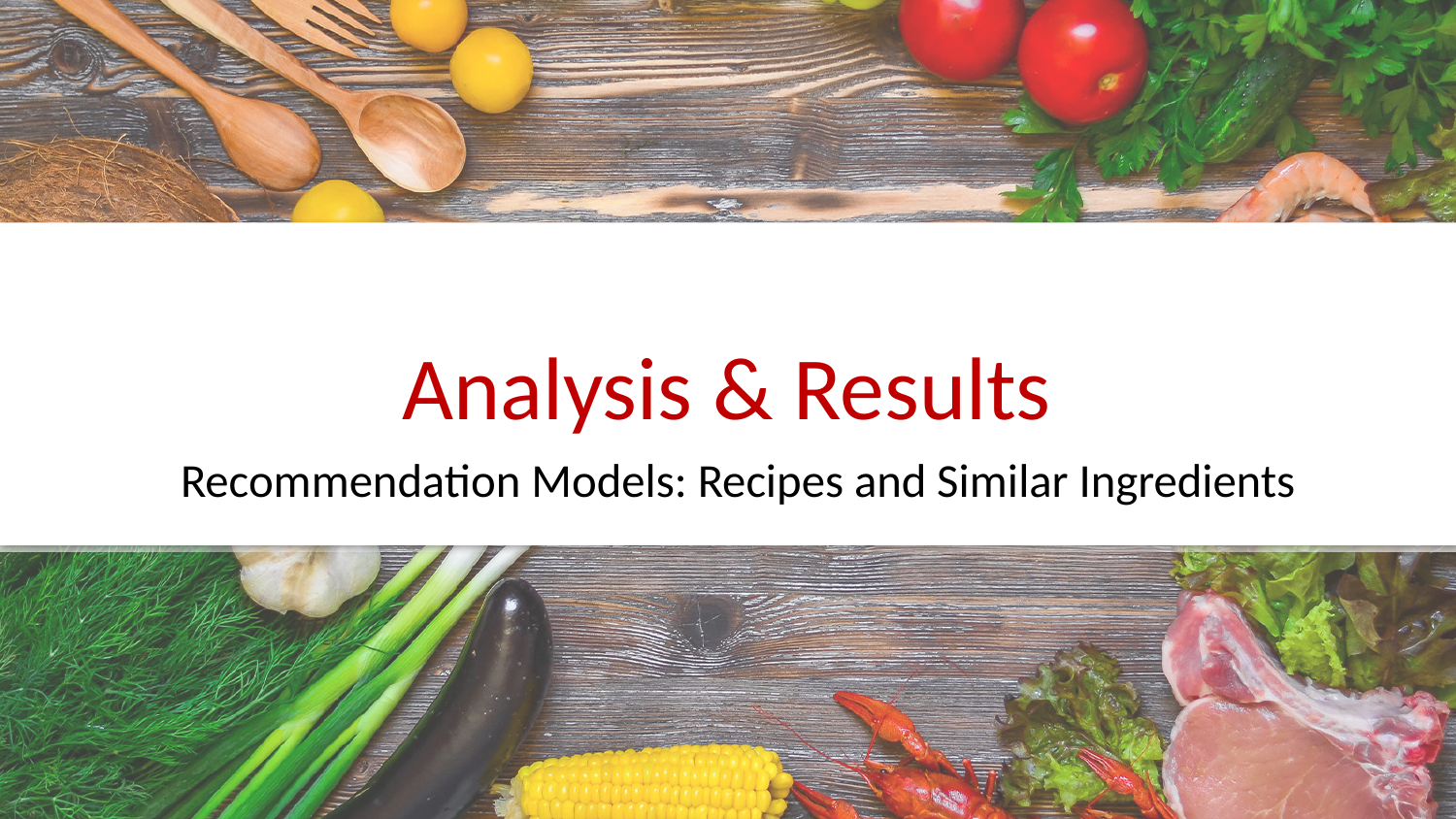

# Analysis & Results
Recommendation Models: Recipes and Similar Ingredients